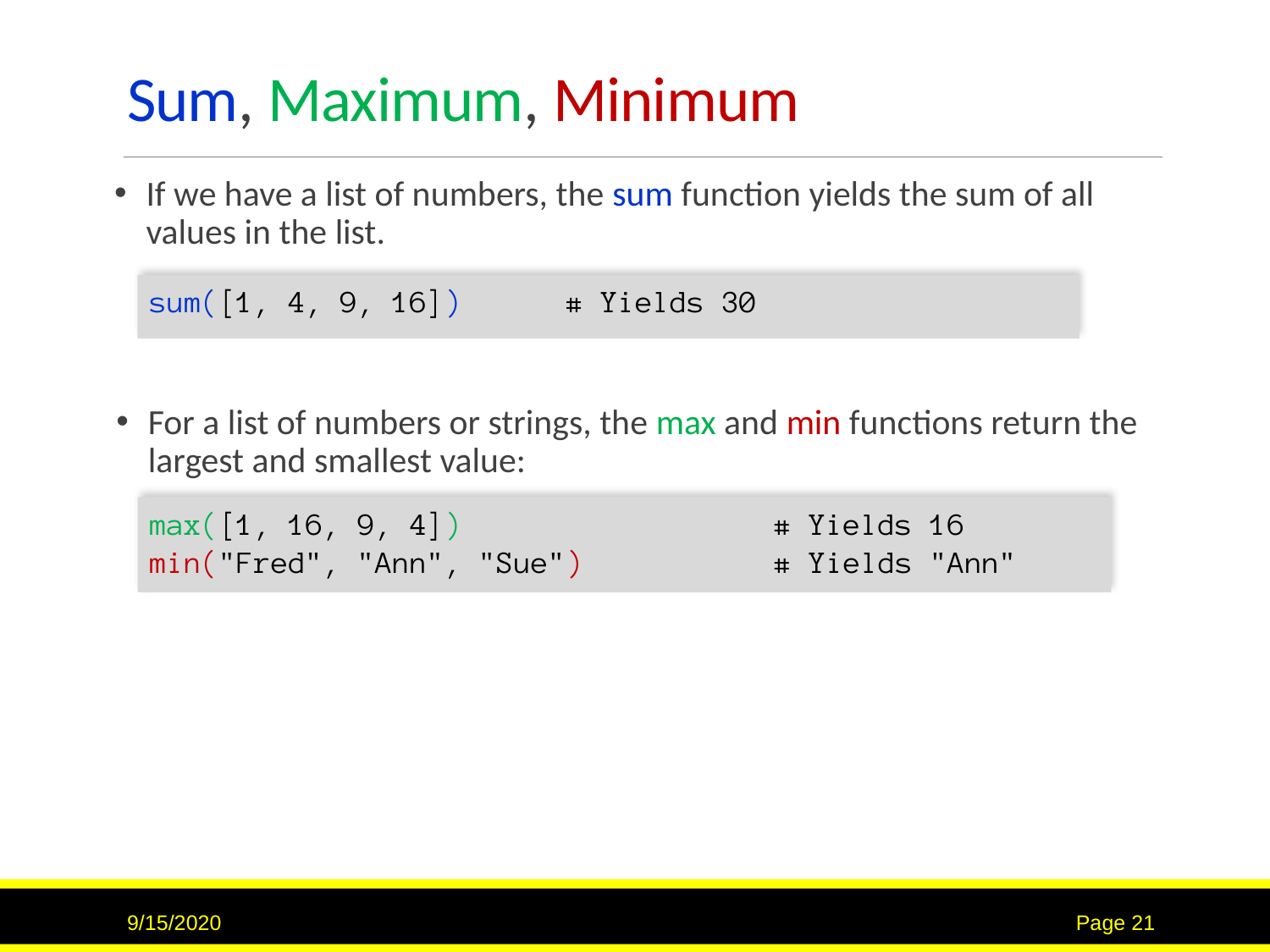

# Sum, Maximum, Minimum
If we have a list of numbers, the sum function yields the sum of all values in the list.
sum([1, 4, 9, 16])      # Yields 30
For a list of numbers or strings, the max and min functions return the largest and smallest value:
max([1, 16, 9, 4])                  # Yields 16
min("Fred", "Ann", "Sue")           # Yields "Ann"
9/15/2020
Page 21